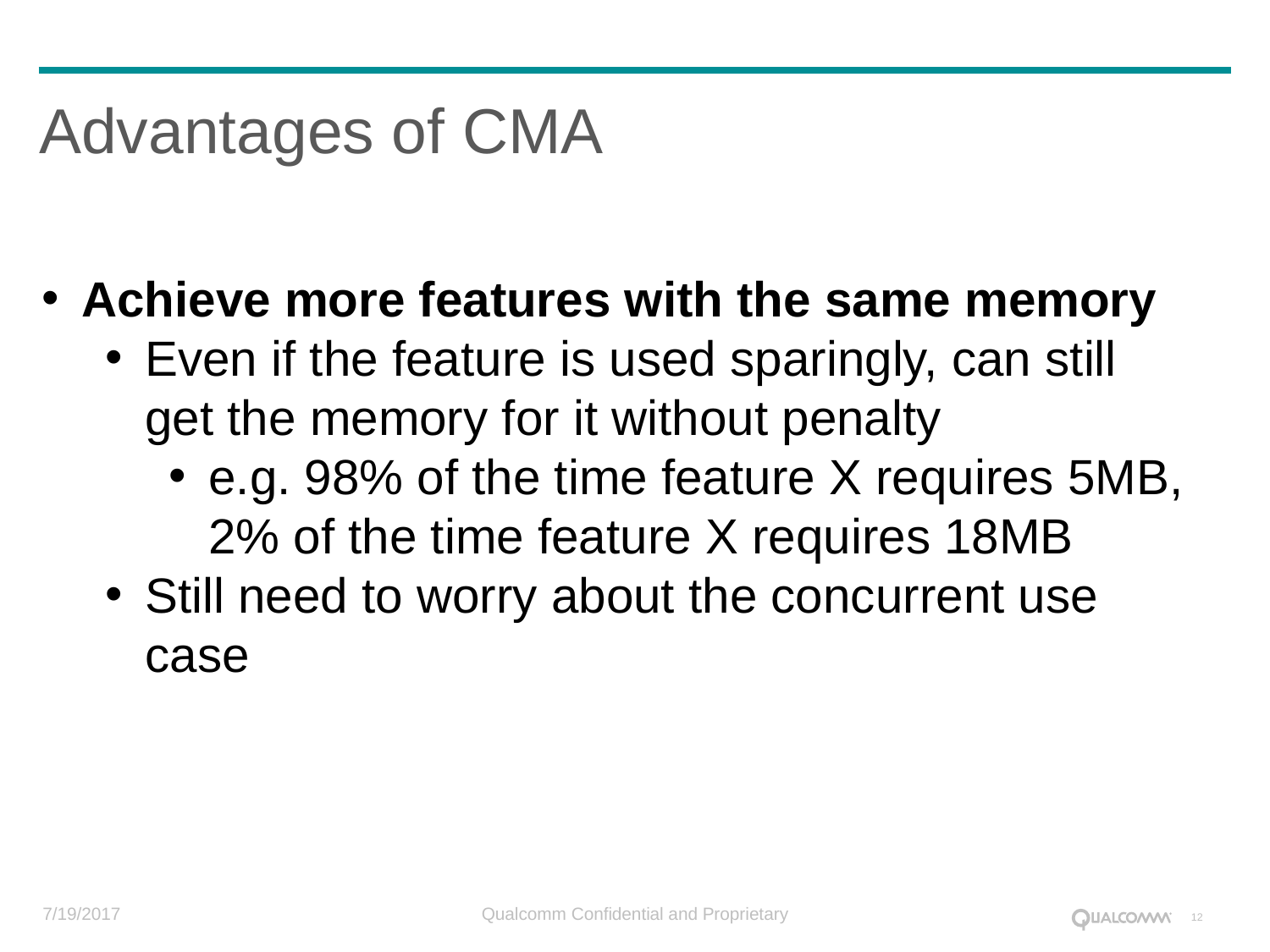

# Advantages of CMA

Achieve more features with the same memory
Even if the feature is used sparingly, can still get the memory for it without penalty
e.g. 98% of the time feature X requires 5MB, 2% of the time feature X requires 18MB
Still need to worry about the concurrent use case